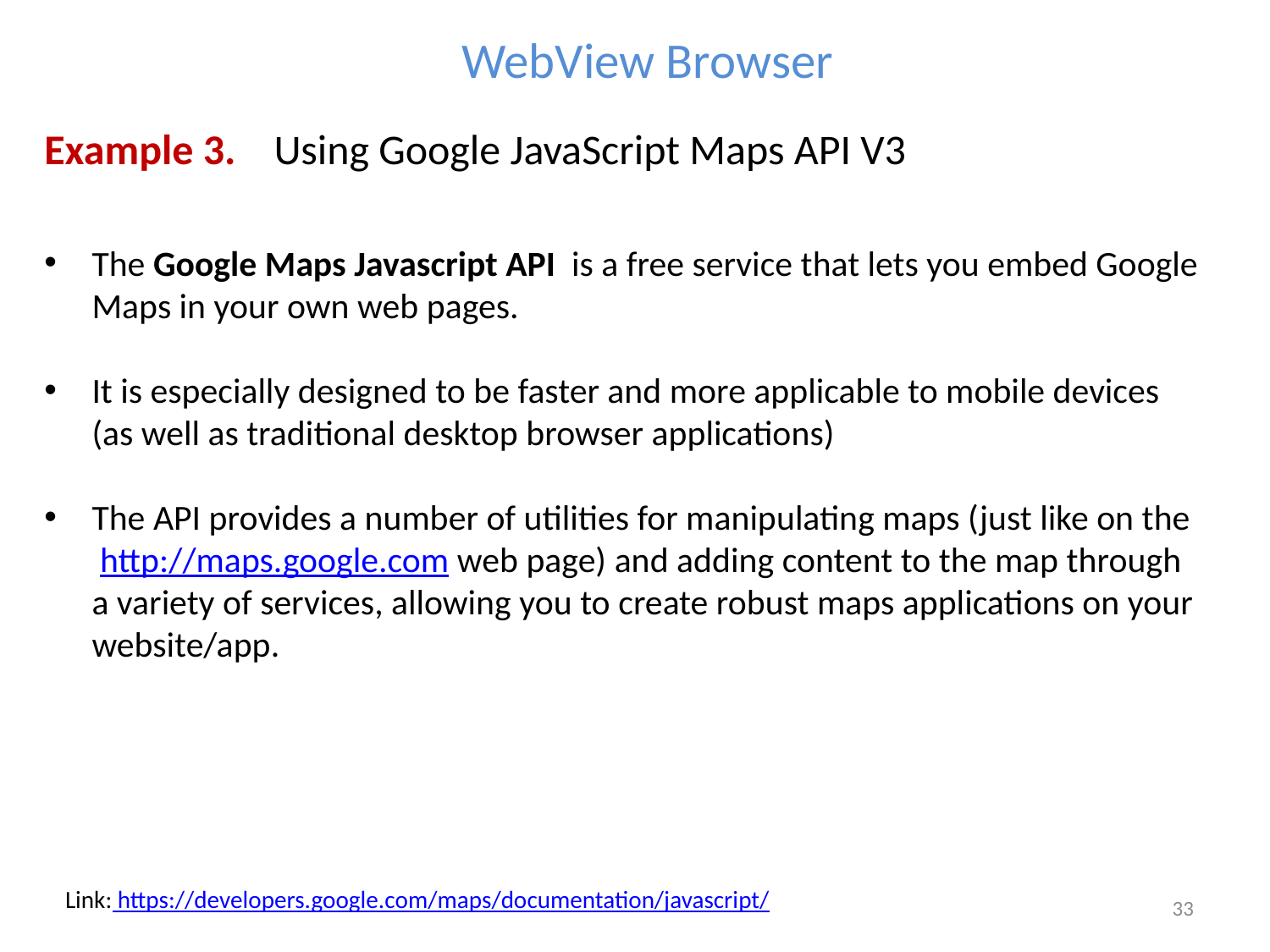

WebView Browser

Example 3.    Using Google JavaScript Maps API V3

The Google Maps Javascript API  is a free service that lets you embed Google Maps in your own web pages.

It is especially designed to be faster and more applicable to mobile devices (as well as traditional desktop browser applications)

The API provides a number of utilities for manipulating maps (just like on the
	 http://maps.google.com web page) and adding content to the map through a variety of services, allowing you to create robust maps applications on your website/app.

Link: https://developers.google.com/maps/documentation/javascript/
33